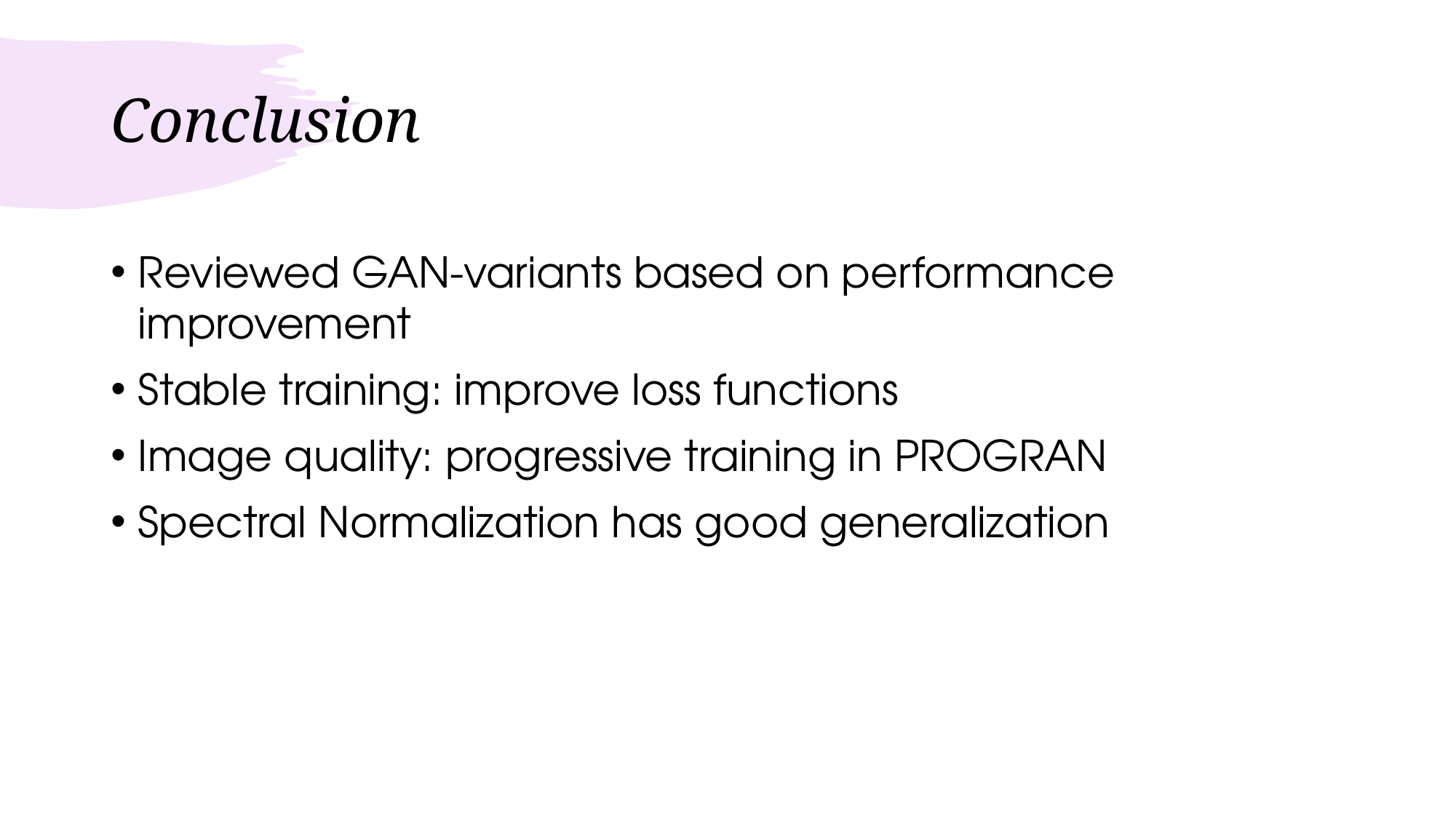

# Conclusion
Reviewed GAN-variants based on performance improvement
Stable training: improve loss functions
Image quality: progressive training in PROGRAN
Spectral Normalization has good generalization